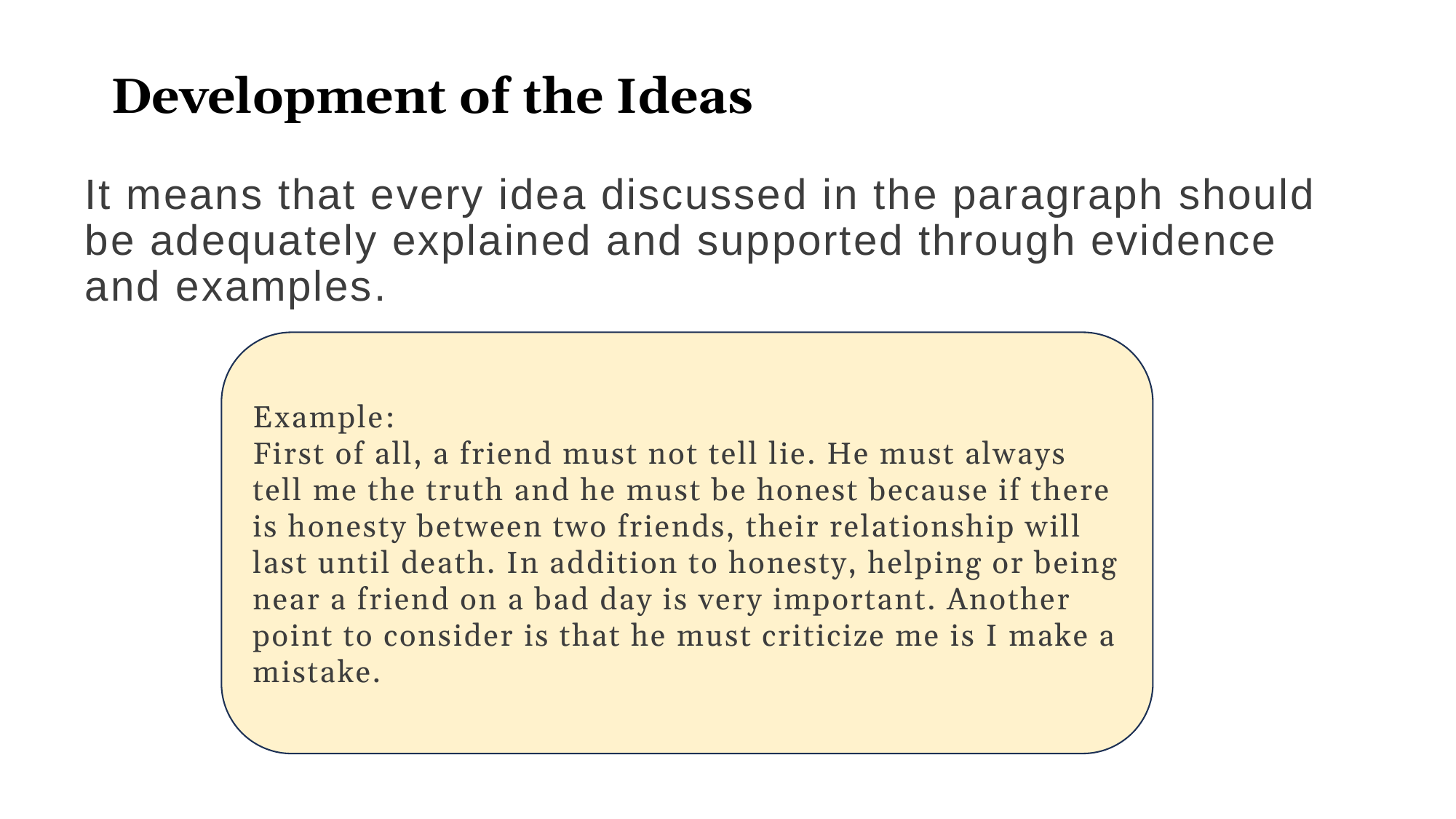

# Development of the Ideas
It means that every idea discussed in the paragraph should be adequately explained and supported through evidence and examples.
Example:
First of all, a friend must not tell lie. He must always tell me the truth and he must be honest because if there is honesty between two friends, their relationship will last until death. In addition to honesty, helping or being near a friend on a bad day is very important. Another point to consider is that he must criticize me is I make a mistake.